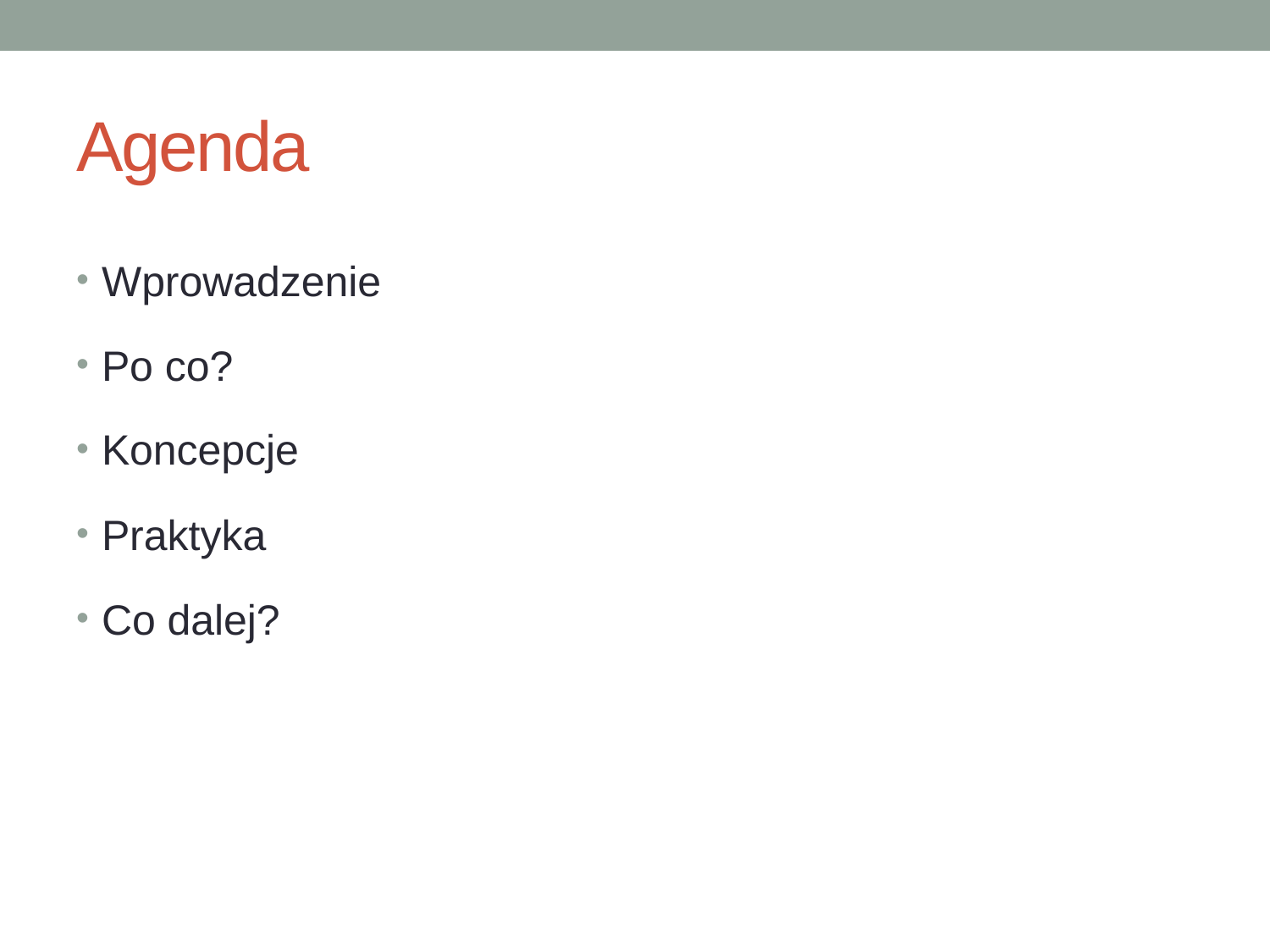

# Agenda
Wprowadzenie
Po co?
Koncepcje
Praktyka
Co dalej?